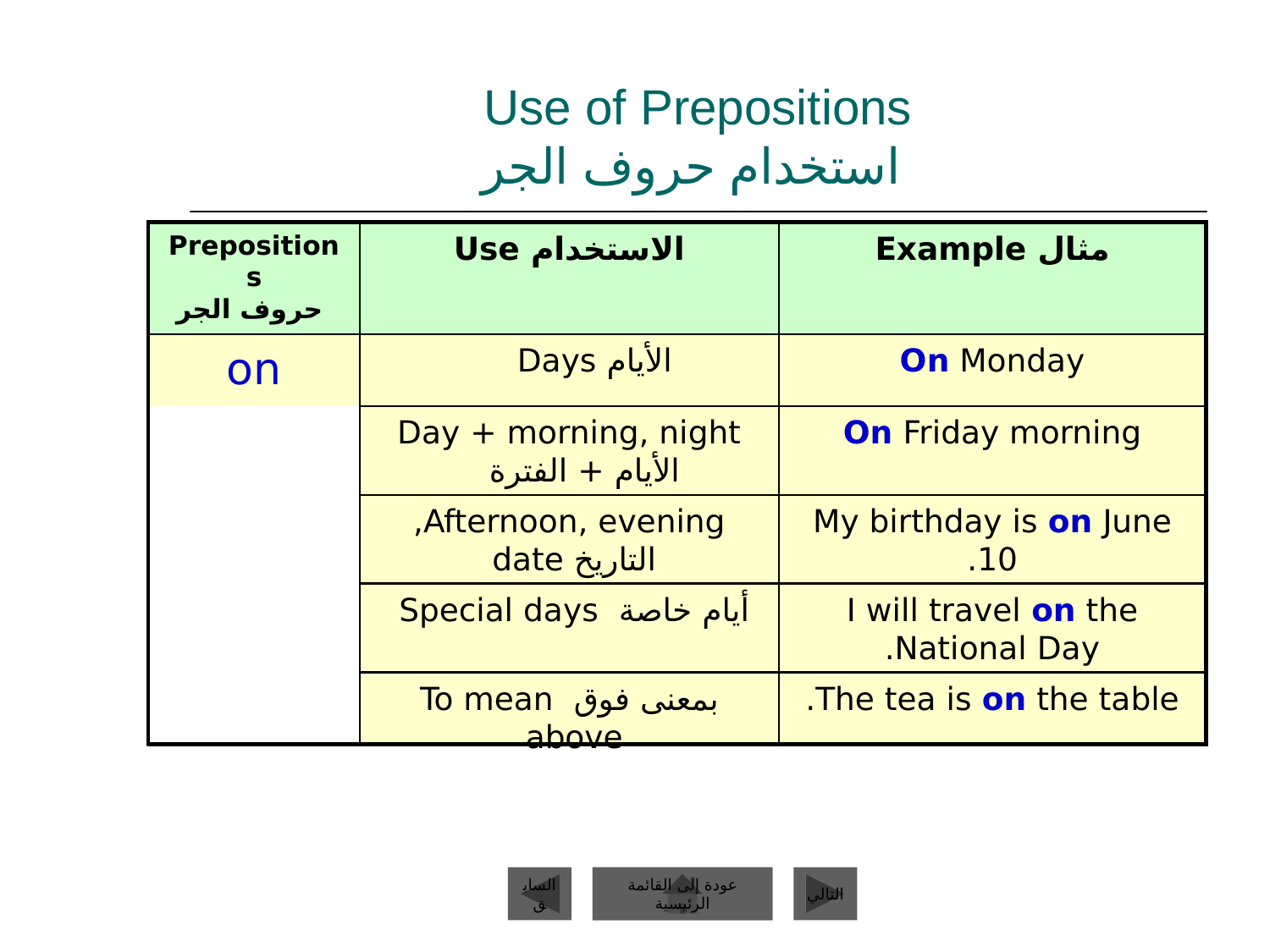

# Use of Prepositions استخدام حروف الجر
Prepositions
 حروف الجر
الاستخدام Use
مثال Example
on
الأيام Days
On Monday

Day + morning, night الأيام + الفترة
On Friday morning

Afternoon, evening, التاريخ date
My birthday is on June 10.

أيام خاصة  Special days
I will travel on the National Day.

بمعنى فوق  To mean above
The tea is on the table.

السابق
عودة إلى القائمة الرئيسية
التالي
عودة إلى القائمة الرئيسية